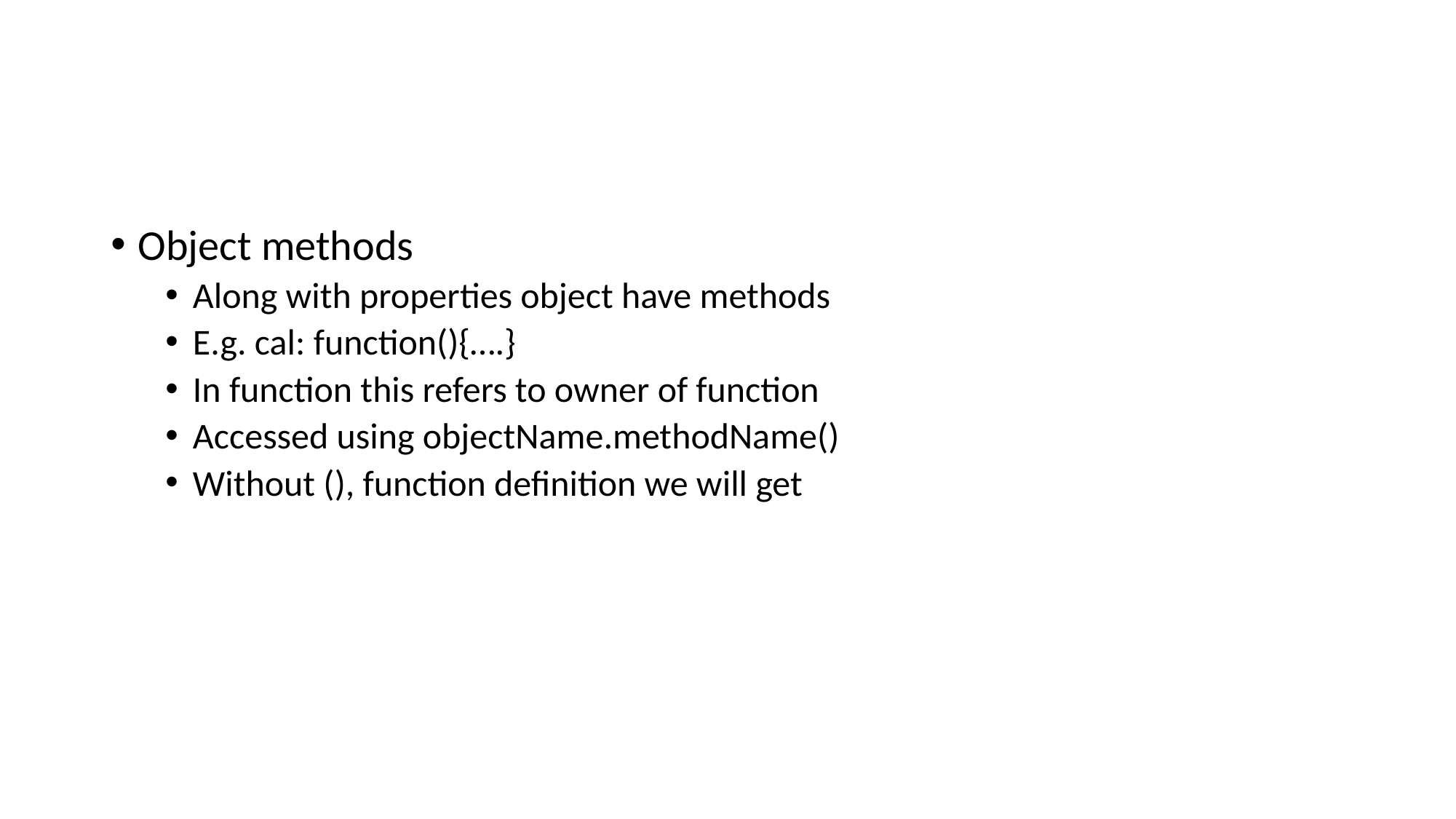

#
Object methods
Along with properties object have methods
E.g. cal: function(){….}
In function this refers to owner of function
Accessed using objectName.methodName()
Without (), function definition we will get